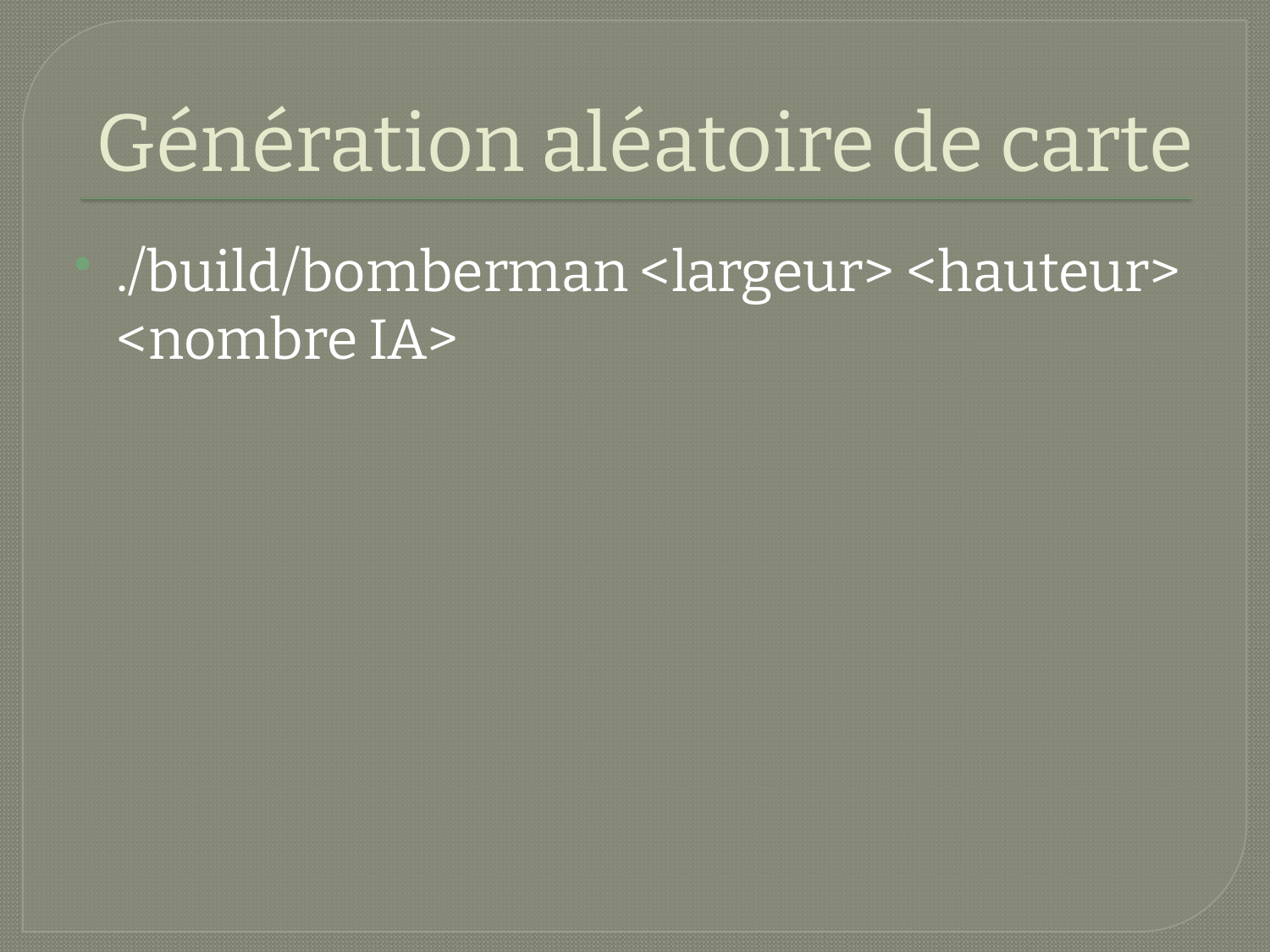

# Génération aléatoire de carte
./build/bomberman <largeur> <hauteur> <nombre IA>